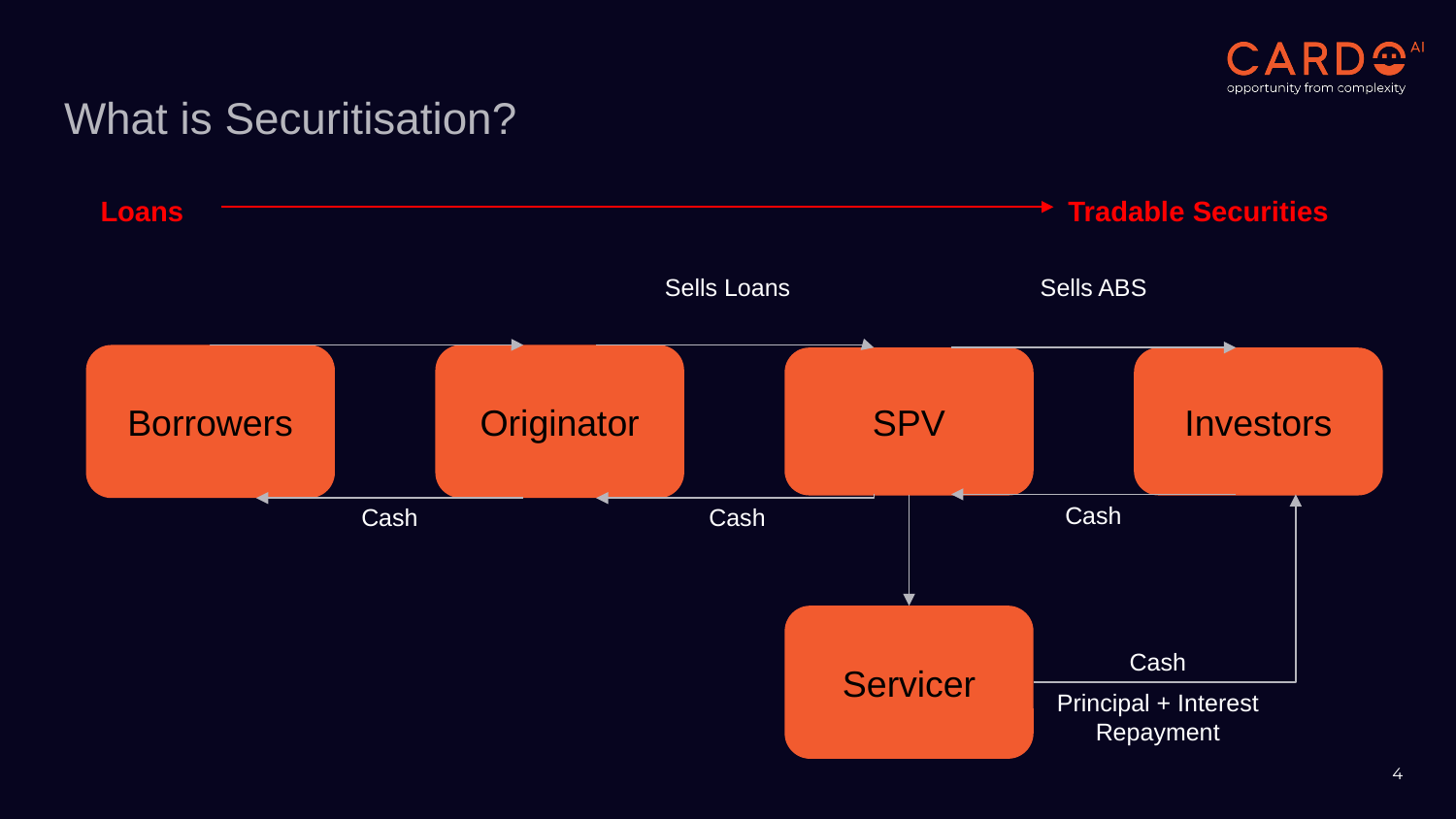

# What is Securitisation?
Loans
Tradable Securities
Sells Loans
Sells ABS
Borrowers
Originator

SPV

Investors

Cash
Cash
Cash
Servicer
Cash
Principal + Interest Repayment